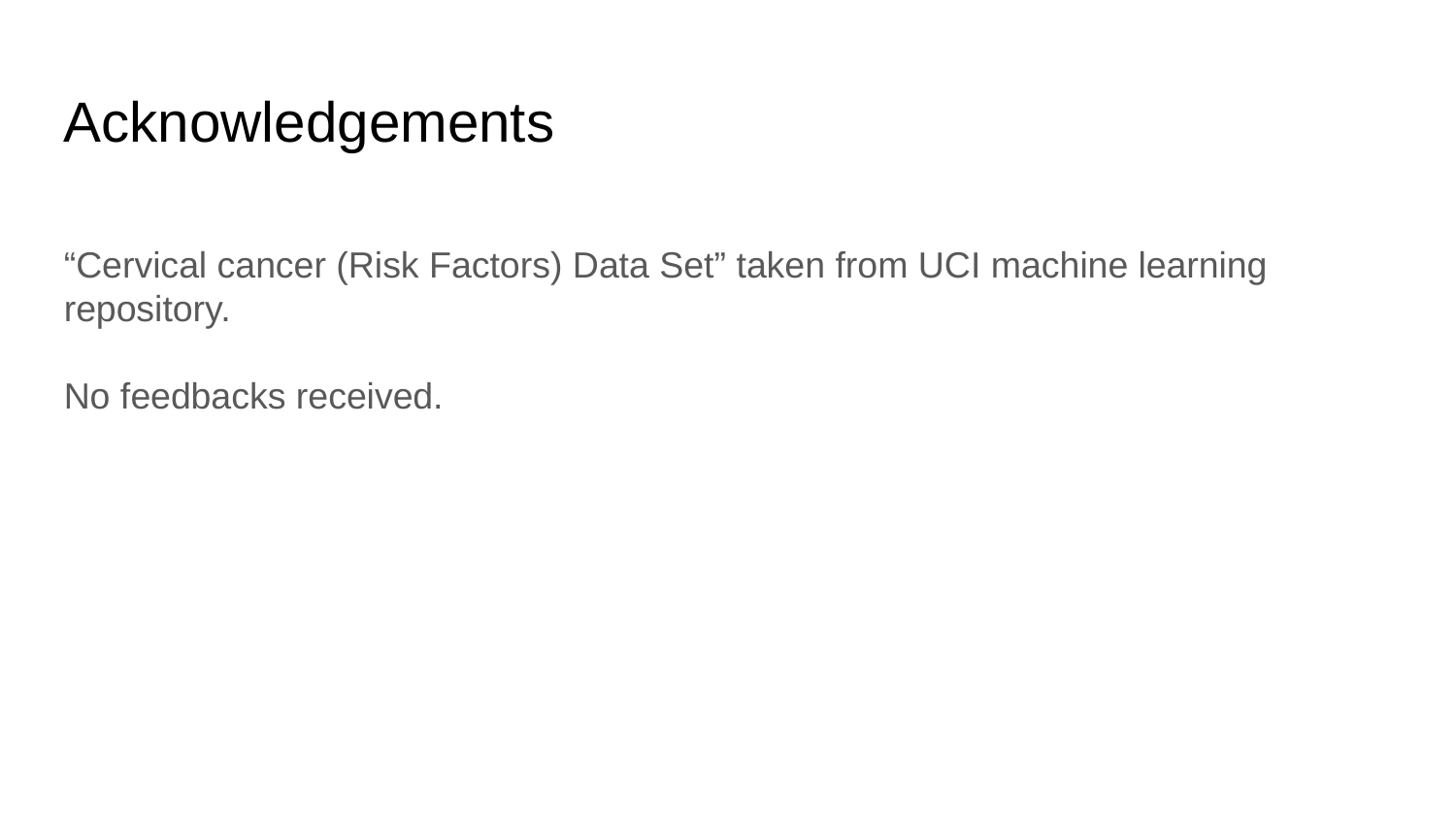

Acknowledgements

“Cervical cancer (Risk Factors) Data Set” taken from UCI machine learning repository.

No feedbacks received.